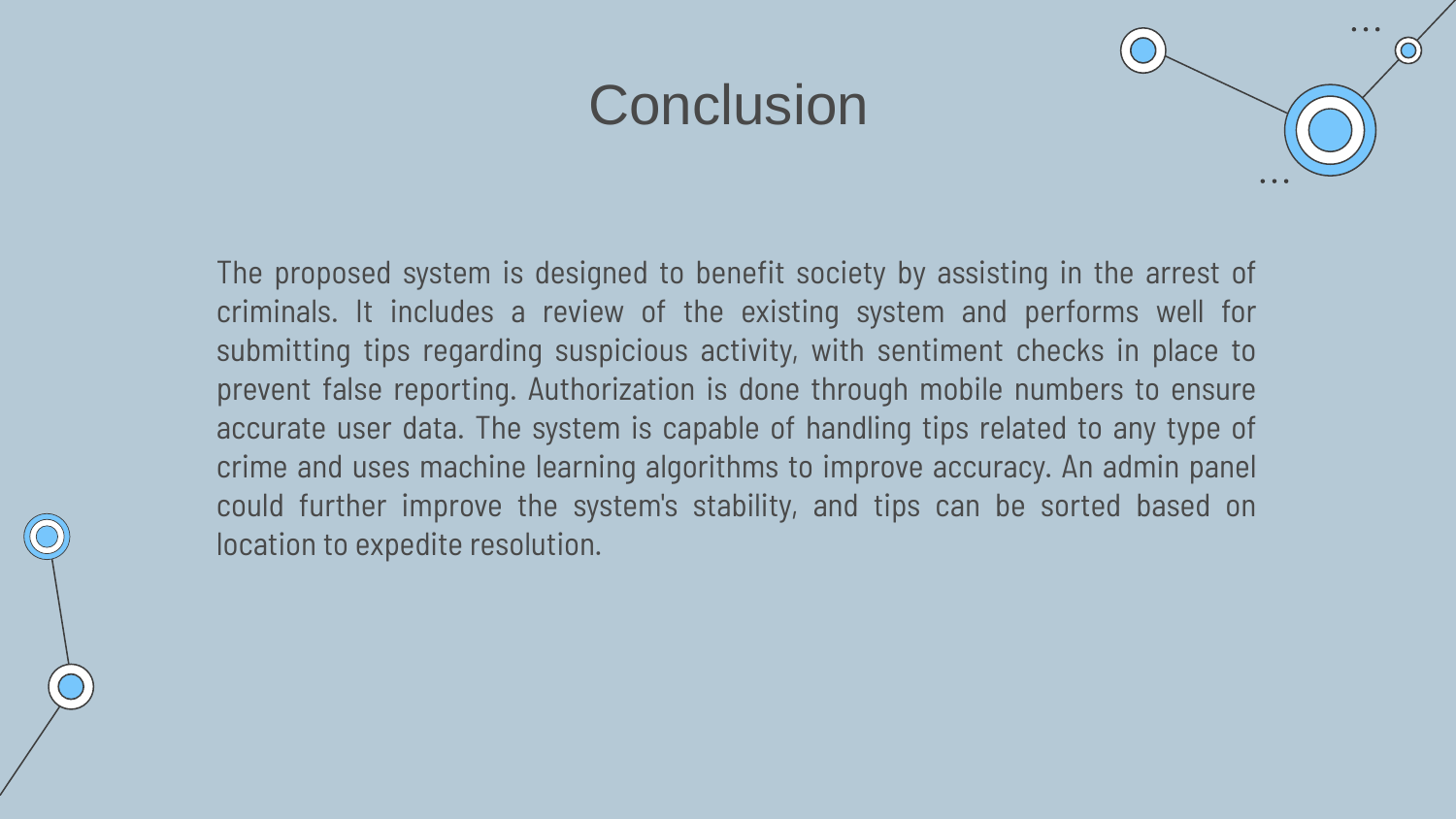

# Conclusion
The proposed system is designed to benefit society by assisting in the arrest of criminals. It includes a review of the existing system and performs well for submitting tips regarding suspicious activity, with sentiment checks in place to prevent false reporting. Authorization is done through mobile numbers to ensure accurate user data. The system is capable of handling tips related to any type of crime and uses machine learning algorithms to improve accuracy. An admin panel could further improve the system's stability, and tips can be sorted based on location to expedite resolution.